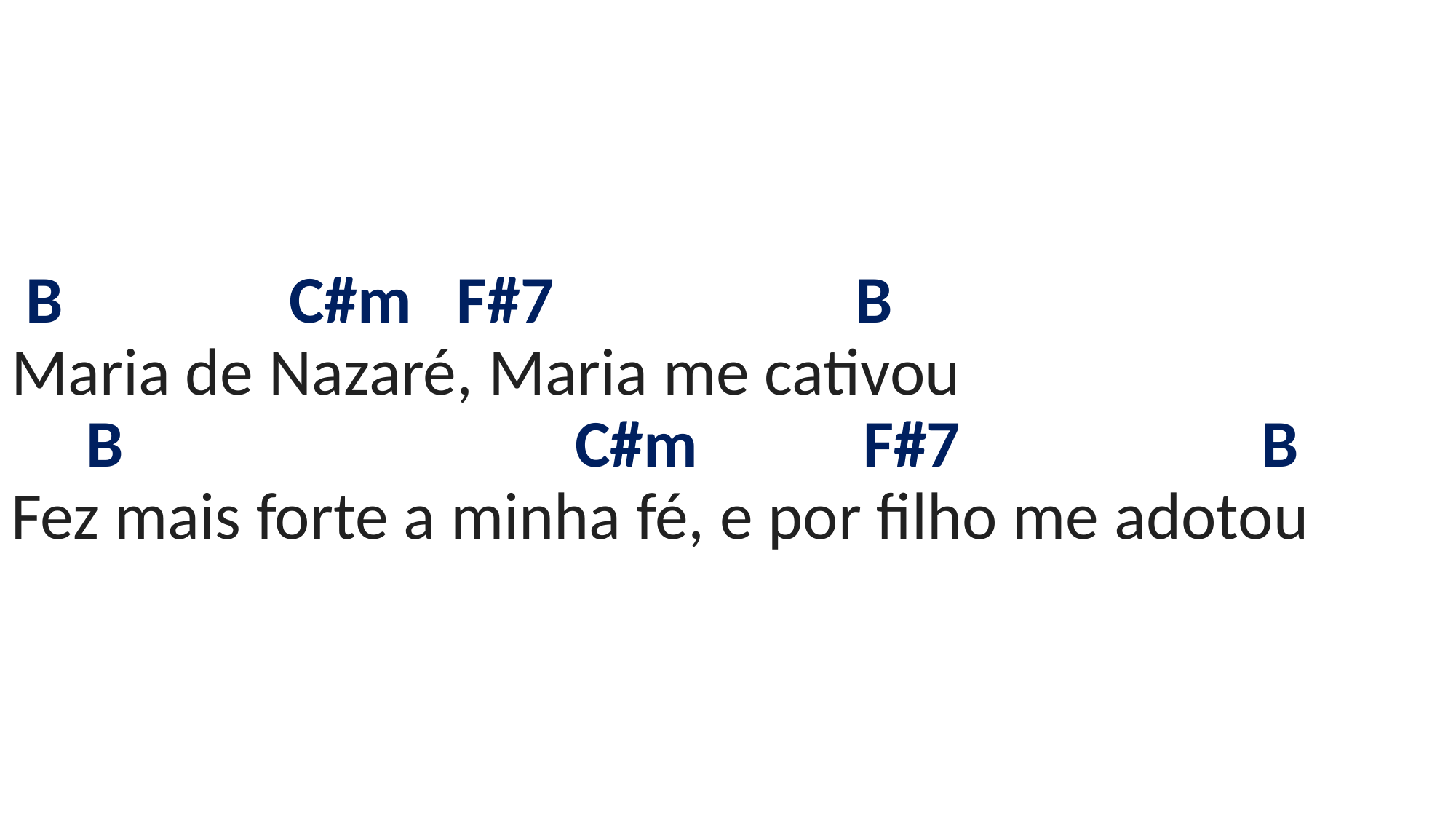

# B               C#m   F#7                    B Maria de Nazaré, Maria me cativou B                              C#m           F#7                    B Fez mais forte a minha fé, e por filho me adotou